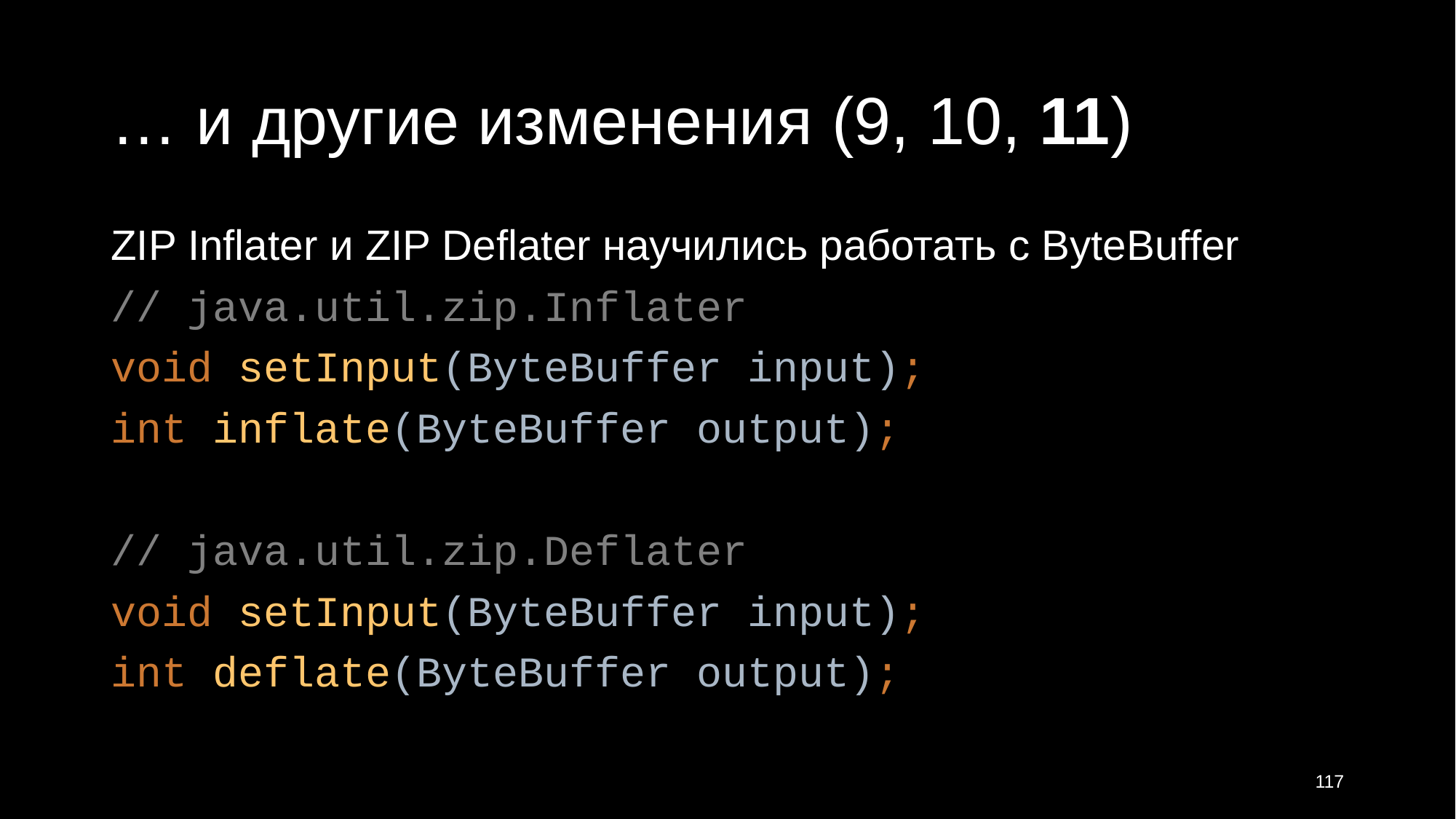

# … и другие изменения (9, 10, 11)
ZIP Inflater и ZIP Deflater научились работать с ByteBuffer
// java.util.zip.Inflater
void setInput(ByteBuffer input);
int inflate(ByteBuffer output);

// java.util.zip.Deflater
void setInput(ByteBuffer input);
int deflate(ByteBuffer output);

117